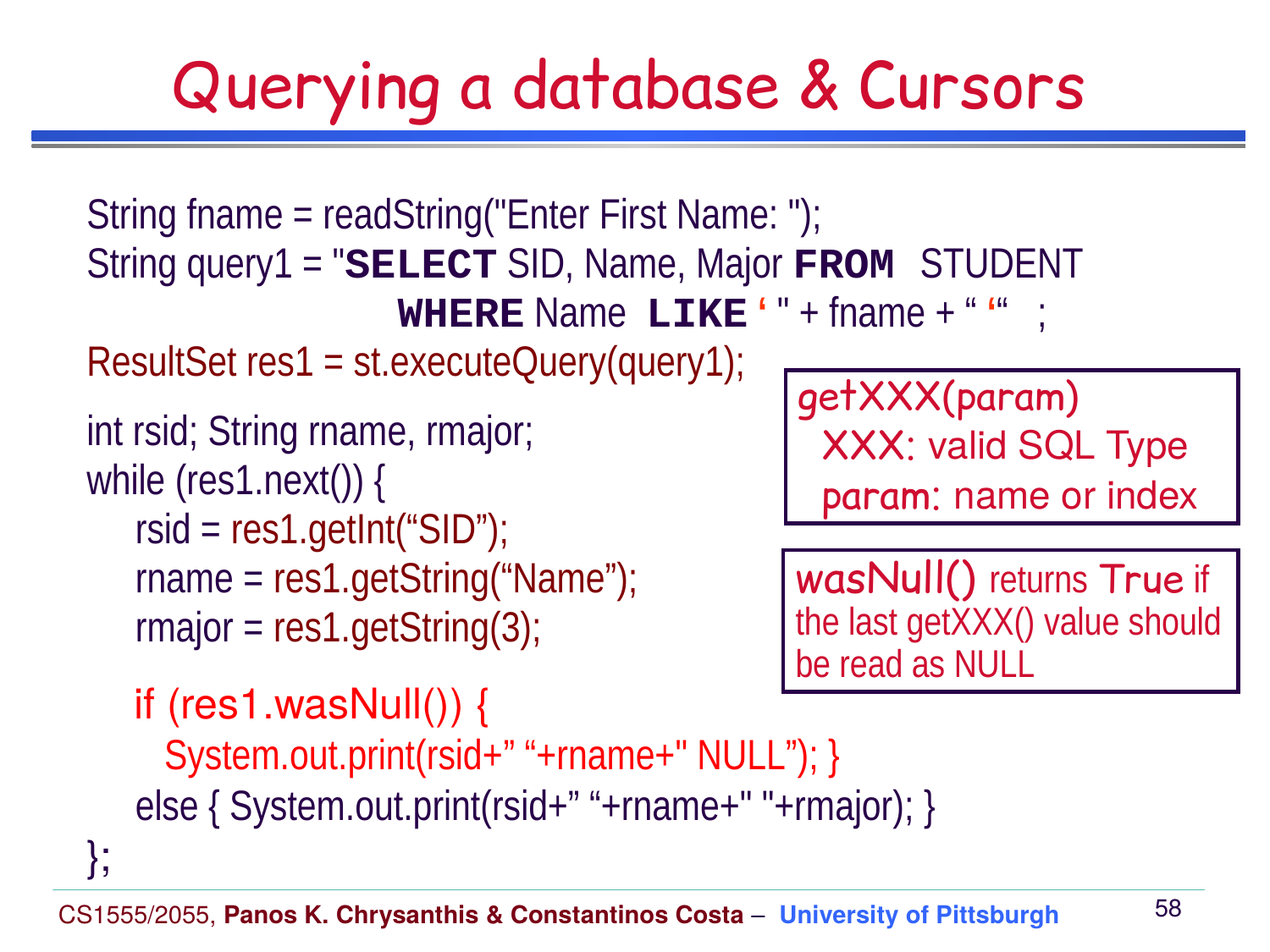

# Querying a database & Cursors
String fname = readString("Enter First Name: ");
String query1 = "SELECT SID, Name, Major FROM STUDENT
             	              WHERE Name  LIKE ‘ " + fname + “ ‘“   ;
ResultSet res1 = st.executeQuery(query1);

int rsid; String rname, rmajor;
while (res1.next()) {
     rsid = res1.getInt(“SID”);
     rname = res1.getString(“Name”);
     rmajor = res1.getString(3);

     System.out.print(rsid+” “+rname+" "+rmajor);
};
getXXX(param)
  XXX: valid SQL Type
  param: name or index
wasNull() returns True if the last getXXX() value should be read as NULL
    if (res1.wasNull()) {
        System.out.print(rsid+” “+rname+" NULL”); }
     else { System.out.print(rsid+” “+rname+" "+rmajor); }
};